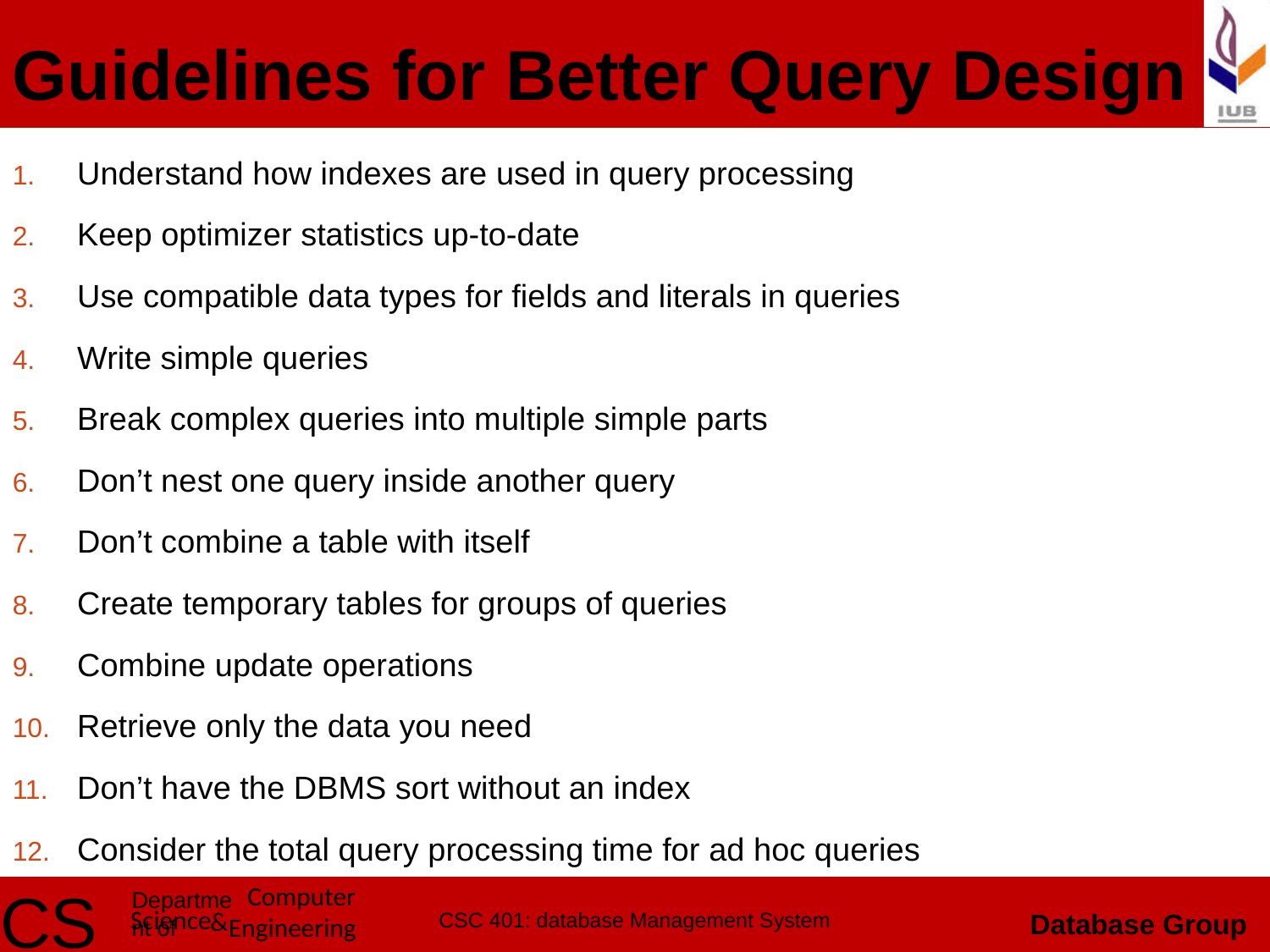

# Guidelines for Better Query Design
Understand how indexes are used in query processing
Keep optimizer statistics up-to-date
Use compatible data types for fields and literals in queries
Write simple queries
Break complex queries into multiple simple parts
Don’t nest one query inside another query
Don’t combine a table with itself
Create temporary tables for groups of queries
Combine update operations
Retrieve only the data you need
Don’t have the DBMS sort without an index
Consider the total query processing time for ad hoc queries
CSC 401: database Management System